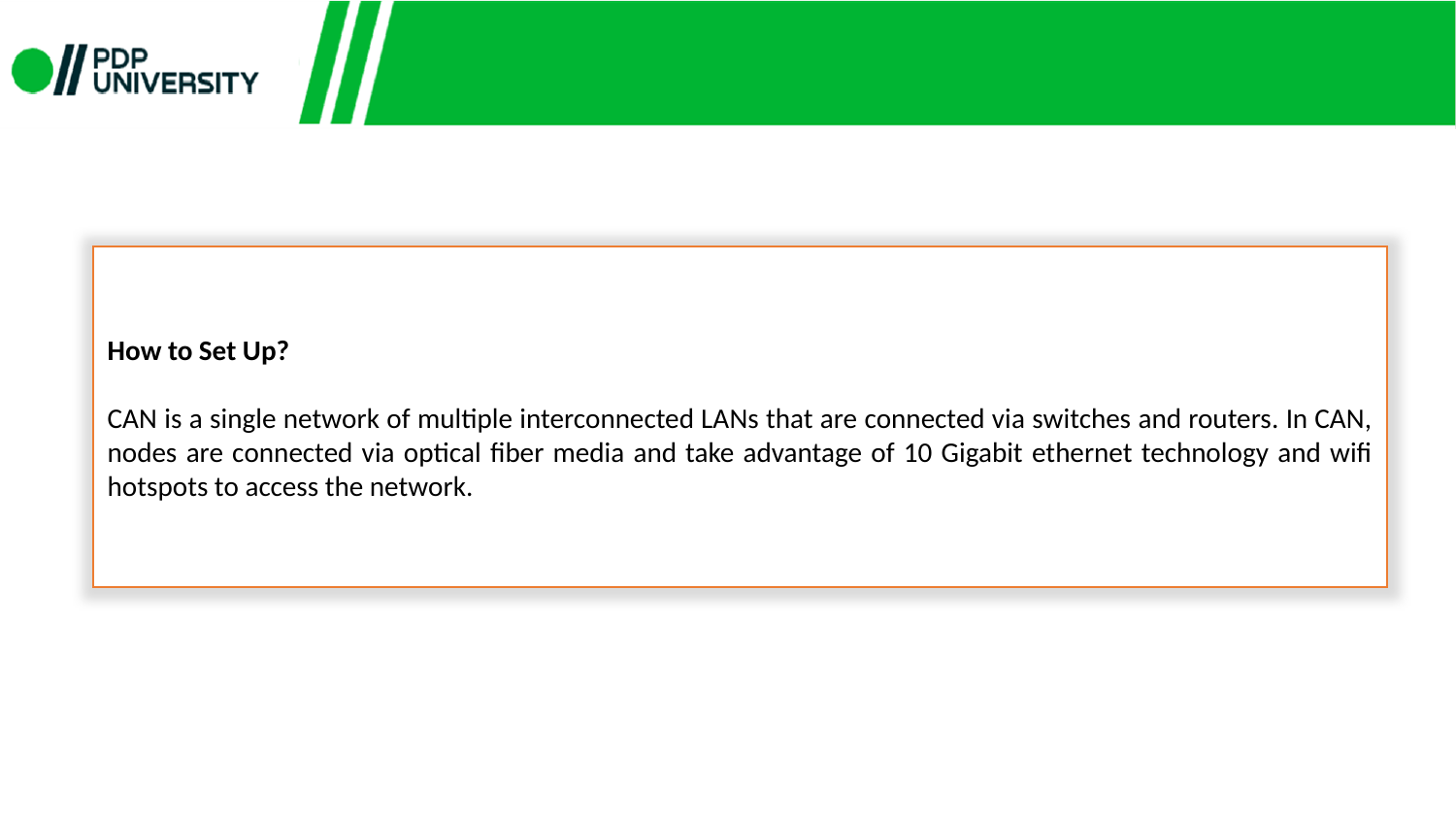

How to Set Up?

CAN is a single network of multiple interconnected LANs that are connected via switches and routers. In CAN, nodes are connected via optical fiber media and take advantage of 10 Gigabit ethernet technology and wifi hotspots to access the network.